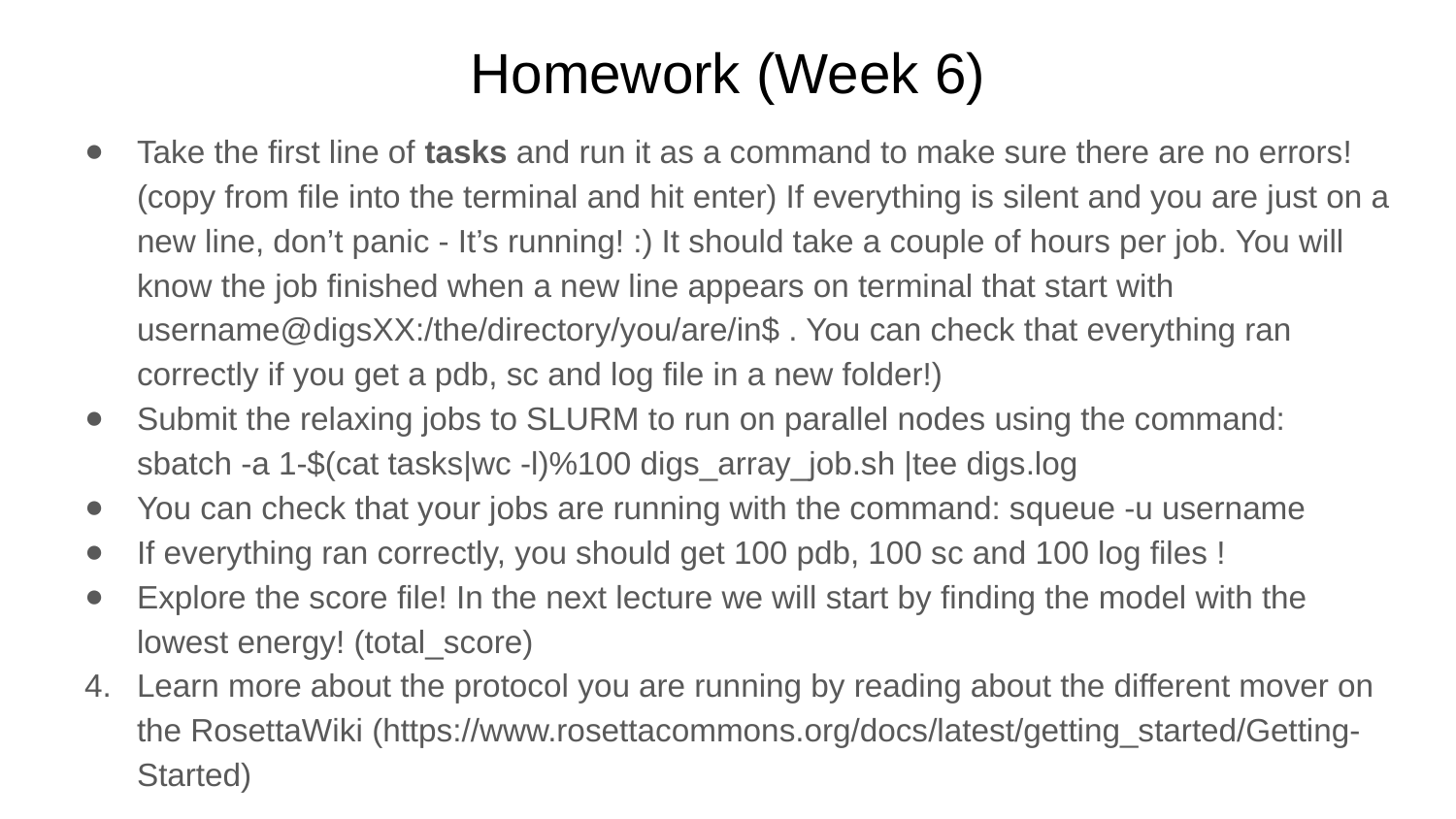

# Homework (Week 6)
Take the first line of tasks and run it as a command to make sure there are no errors! (copy from file into the terminal and hit enter) If everything is silent and you are just on a new line, don’t panic - It’s running! :) It should take a couple of hours per job. You will know the job finished when a new line appears on terminal that start with username@digsXX:/the/directory/you/are/in$ . You can check that everything ran correctly if you get a pdb, sc and log file in a new folder!)
Submit the relaxing jobs to SLURM to run on parallel nodes using the command:  sbatch -a 1-$(cat tasks|wc -l)%100 digs_array_job.sh |tee digs.log
You can check that your jobs are running with the command: squeue -u username
If everything ran correctly, you should get 100 pdb, 100 sc and 100 log files !
Explore the score file! In the next lecture we will start by finding the model with the lowest energy! (total_score)
Learn more about the protocol you are running by reading about the different mover on the RosettaWiki (https://www.rosettacommons.org/docs/latest/getting_started/Getting-Started)